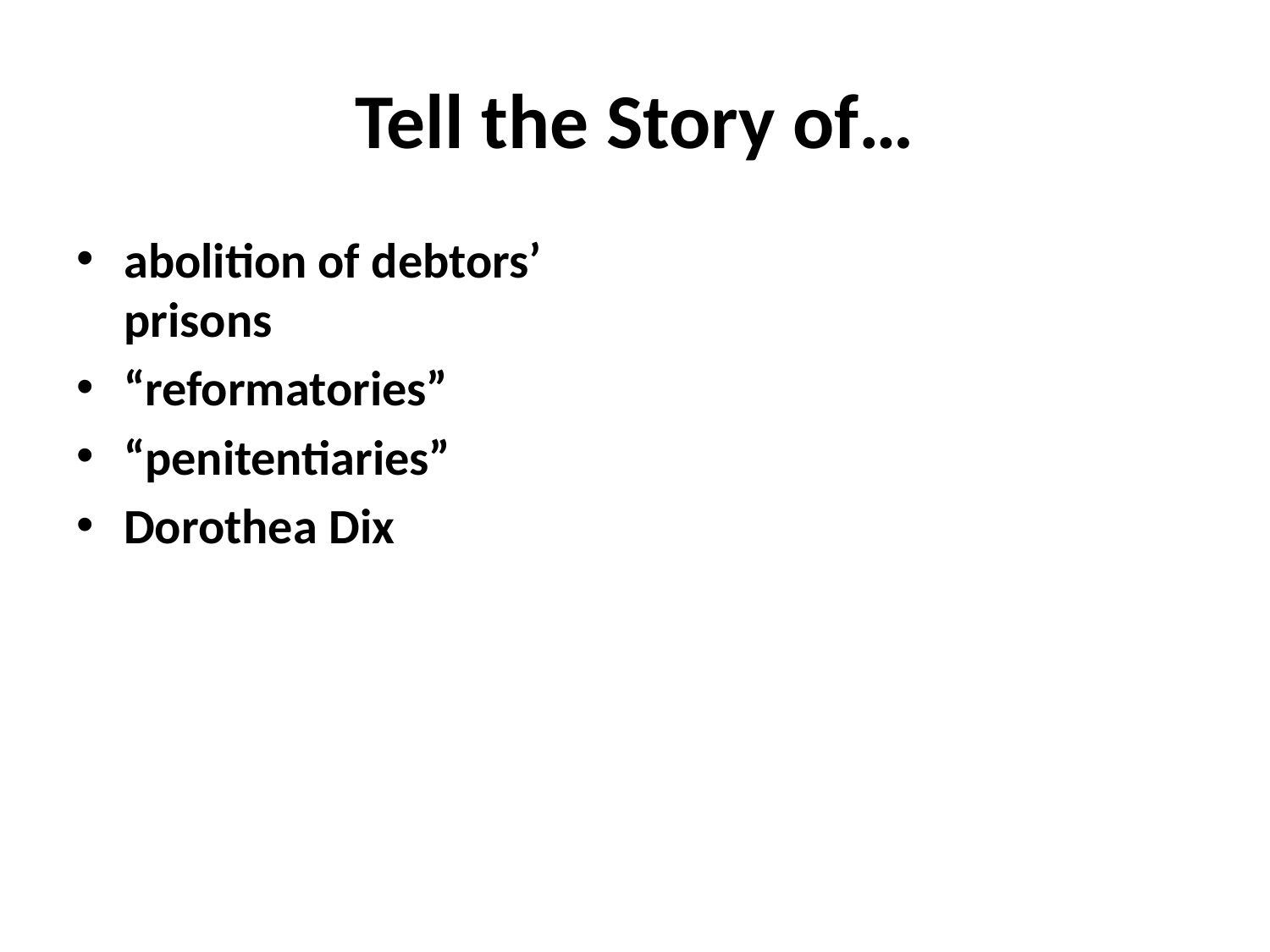

# Tell the Story of…
abolition of debtors’ prisons
“reformatories”
“penitentiaries”
Dorothea Dix